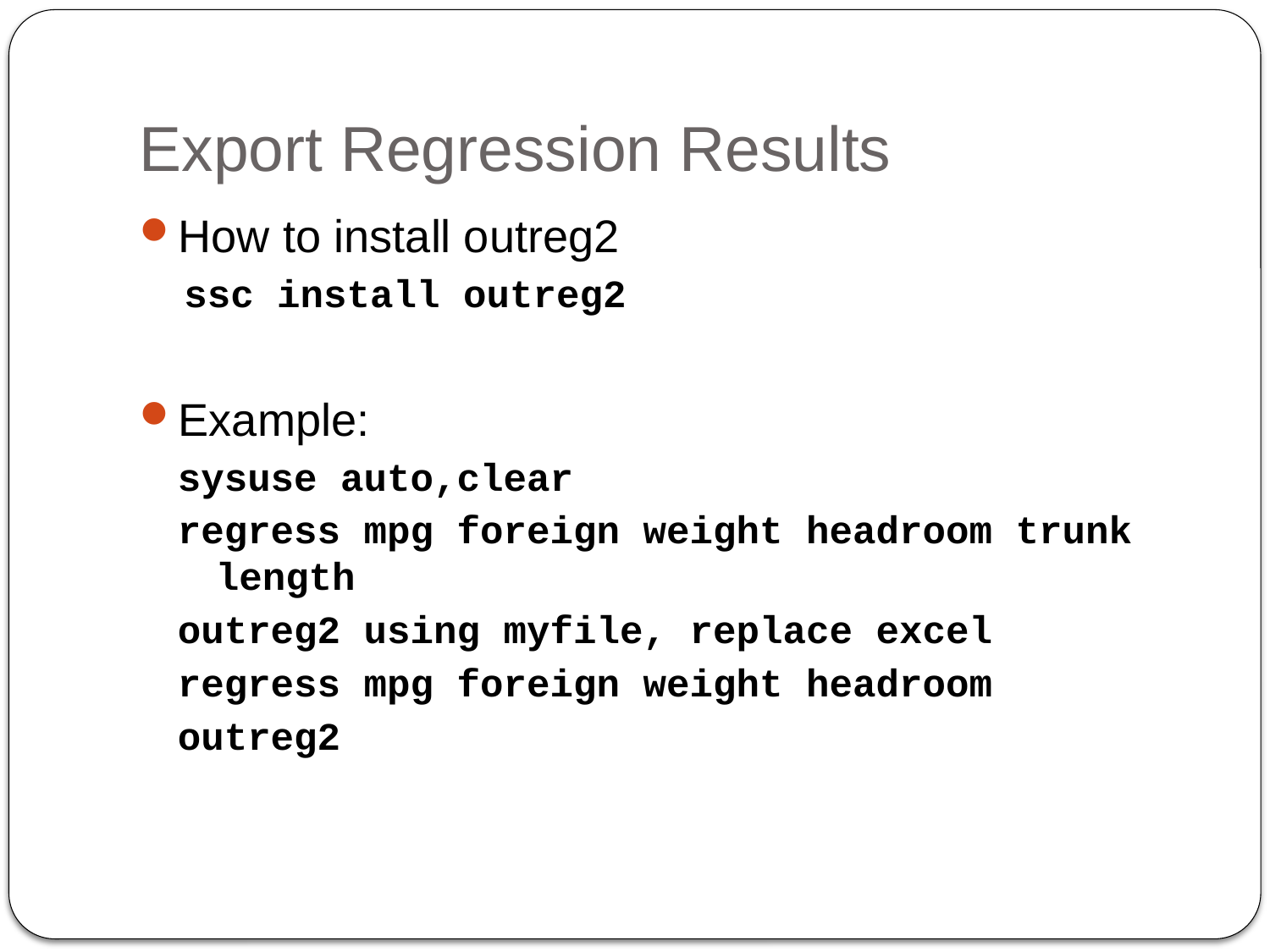

# Export Regression Results
How to install outreg2
ssc install outreg2

Example:
sysuse auto,clear
regress mpg foreign weight headroom trunk length
outreg2 using myfile, replace excel
regress mpg foreign weight headroom
outreg2